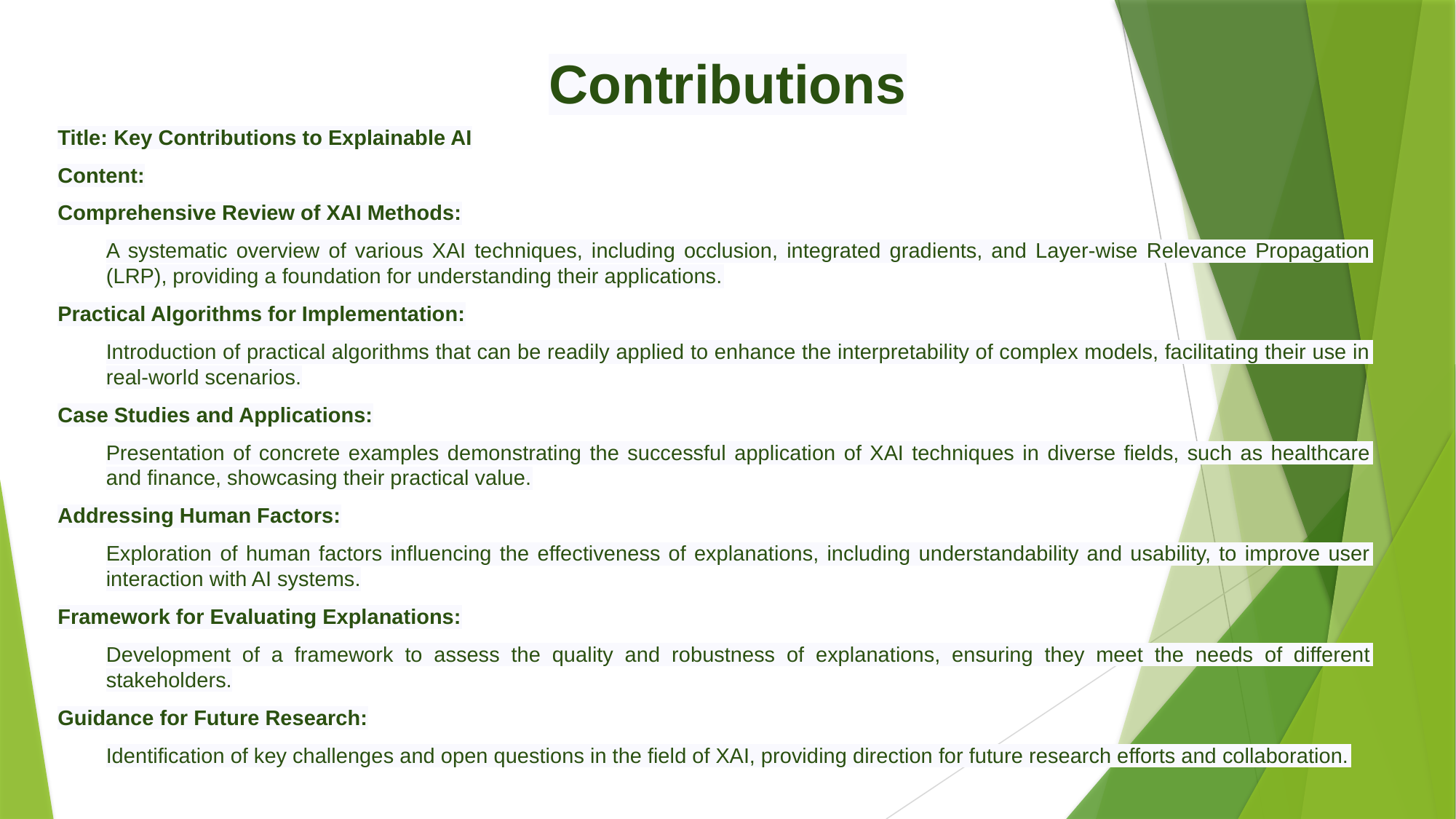

# Contributions
Title: Key Contributions to Explainable AI
Content:
Comprehensive Review of XAI Methods:
A systematic overview of various XAI techniques, including occlusion, integrated gradients, and Layer-wise Relevance Propagation (LRP), providing a foundation for understanding their applications.
Practical Algorithms for Implementation:
Introduction of practical algorithms that can be readily applied to enhance the interpretability of complex models, facilitating their use in real-world scenarios.
Case Studies and Applications:
Presentation of concrete examples demonstrating the successful application of XAI techniques in diverse fields, such as healthcare and finance, showcasing their practical value.
Addressing Human Factors:
Exploration of human factors influencing the effectiveness of explanations, including understandability and usability, to improve user interaction with AI systems.
Framework for Evaluating Explanations:
Development of a framework to assess the quality and robustness of explanations, ensuring they meet the needs of different stakeholders.
Guidance for Future Research:
Identification of key challenges and open questions in the field of XAI, providing direction for future research efforts and collaboration.